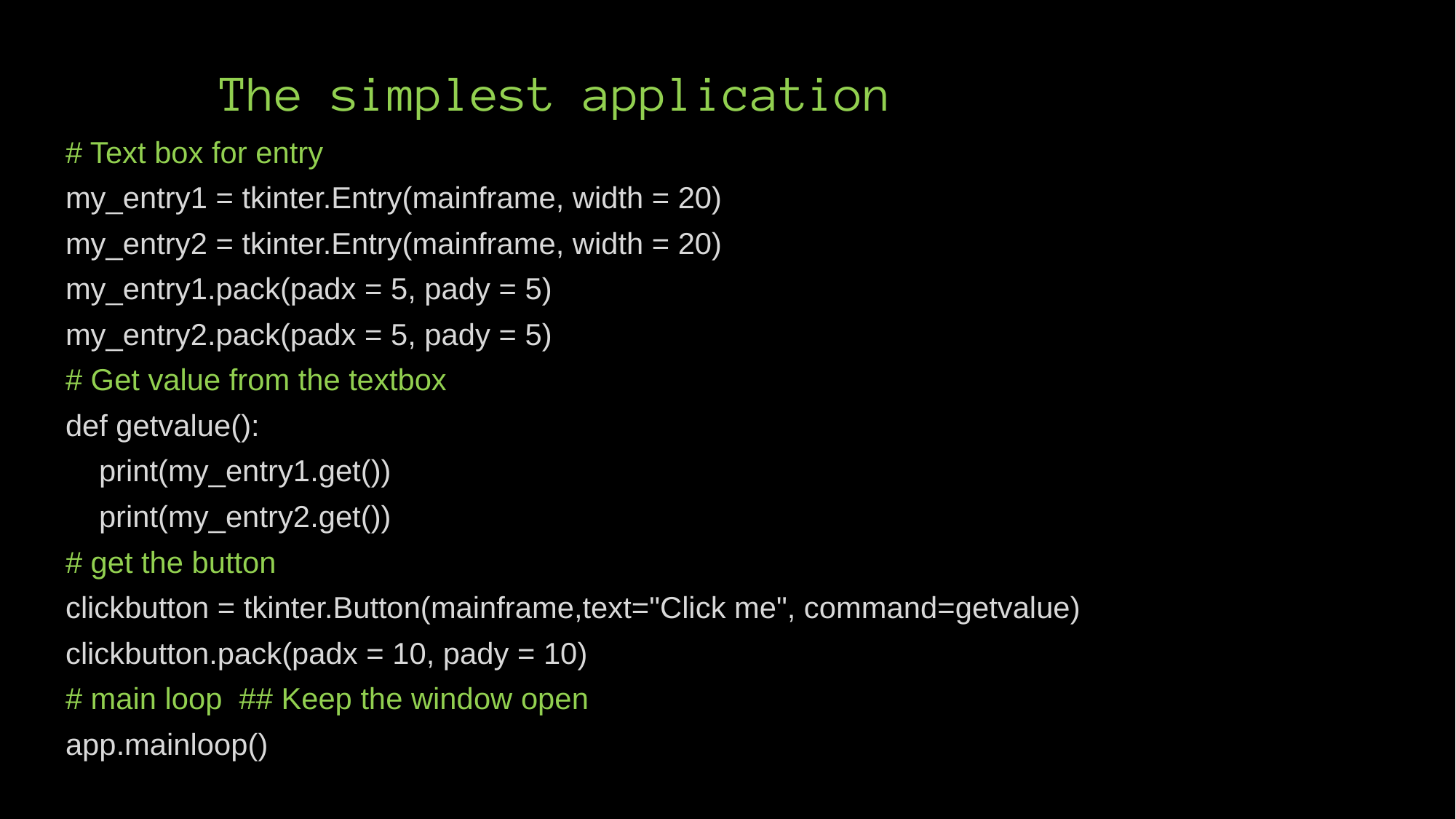

# The simplest application
# Text box for entry
my_entry1 = tkinter.Entry(mainframe, width = 20)
my_entry2 = tkinter.Entry(mainframe, width = 20)
my_entry1.pack(padx = 5, pady = 5)
my_entry2.pack(padx = 5, pady = 5)
# Get value from the textbox
def getvalue():
    print(my_entry1.get())
    print(my_entry2.get())
# get the button
clickbutton = tkinter.Button(mainframe,text="Click me", command=getvalue)
clickbutton.pack(padx = 10, pady = 10)
# main loop  ## Keep the window open
app.mainloop()